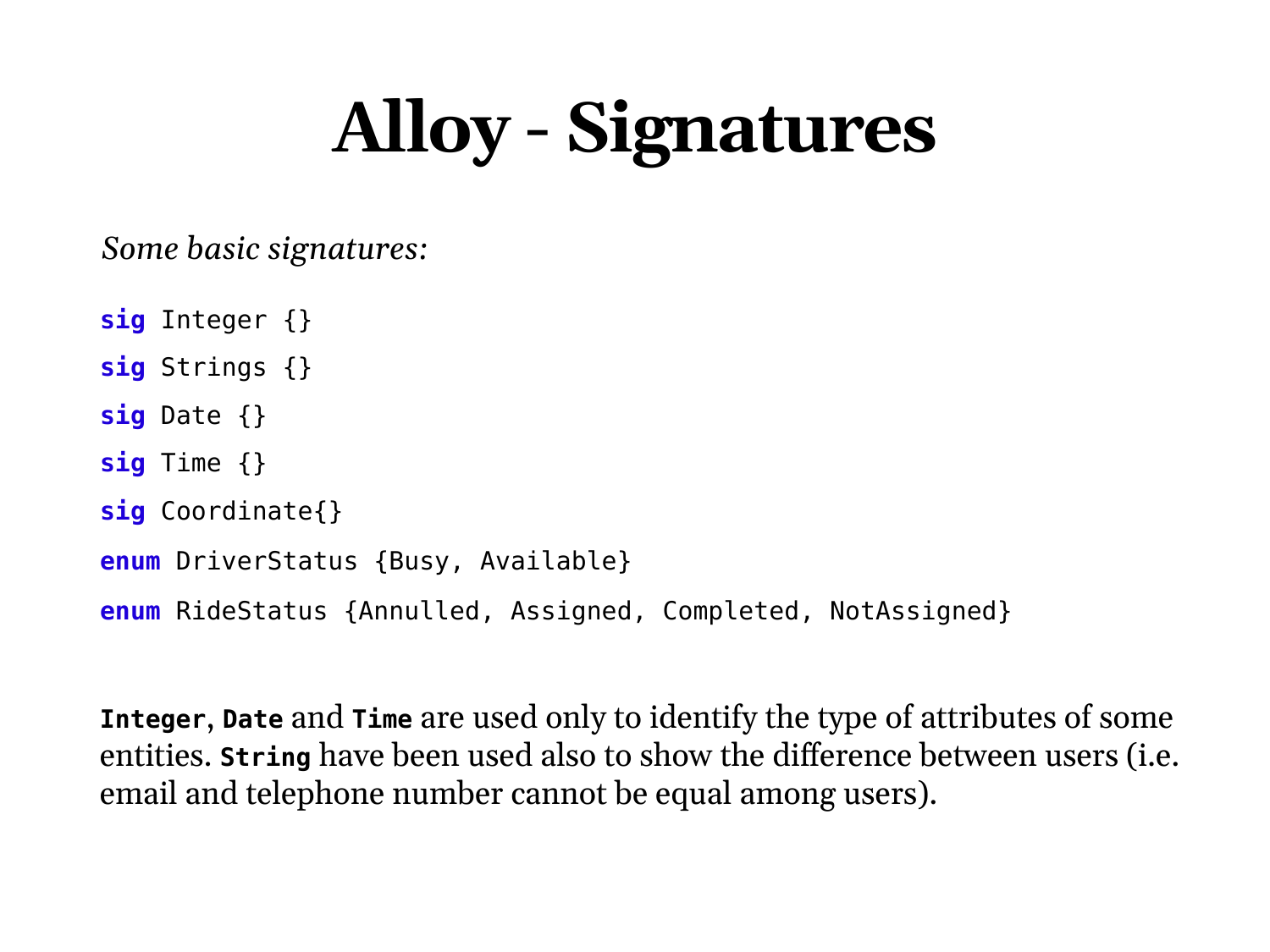

# Alloy - Signatures
Some basic signatures:
sig Integer {}
sig Strings {}
sig Date {}
sig Time {}
sig Coordinate{}
enum DriverStatus {Busy, Available}
enum RideStatus {Annulled, Assigned, Completed, NotAssigned}

Integer, Date and Time are used only to identify the type of attributes of some entities. String have been used also to show the difference between users (i.e. email and telephone number cannot be equal among users).